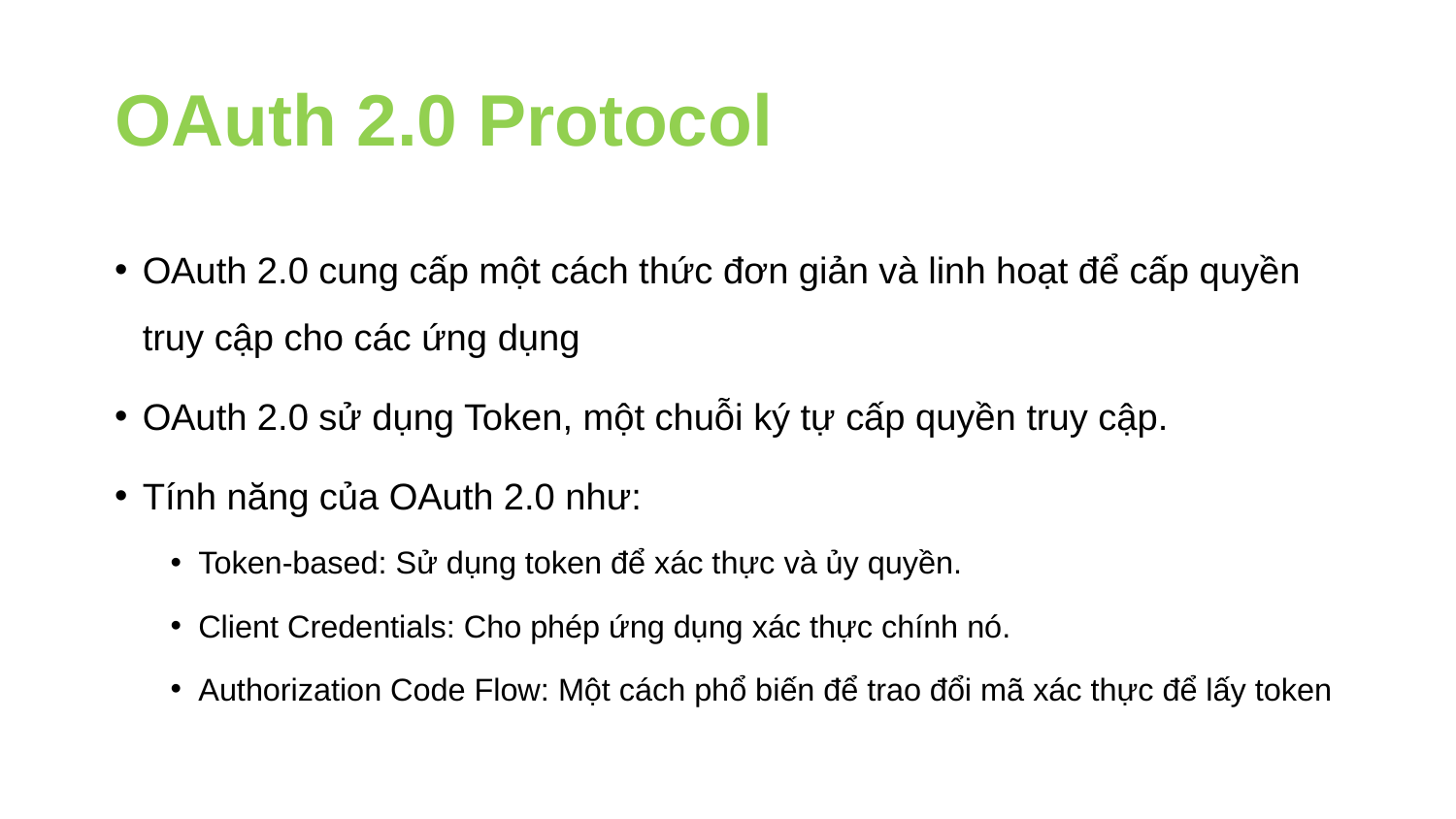

# OAuth 2.0 Protocol
OAuth 2.0 cung cấp một cách thức đơn giản và linh hoạt để cấp quyền truy cập cho các ứng dụng
OAuth 2.0 sử dụng Token, một chuỗi ký tự cấp quyền truy cập.
Tính năng của OAuth 2.0 như:
Token-based: Sử dụng token để xác thực và ủy quyền.
Client Credentials: Cho phép ứng dụng xác thực chính nó.
Authorization Code Flow: Một cách phổ biến để trao đổi mã xác thực để lấy token